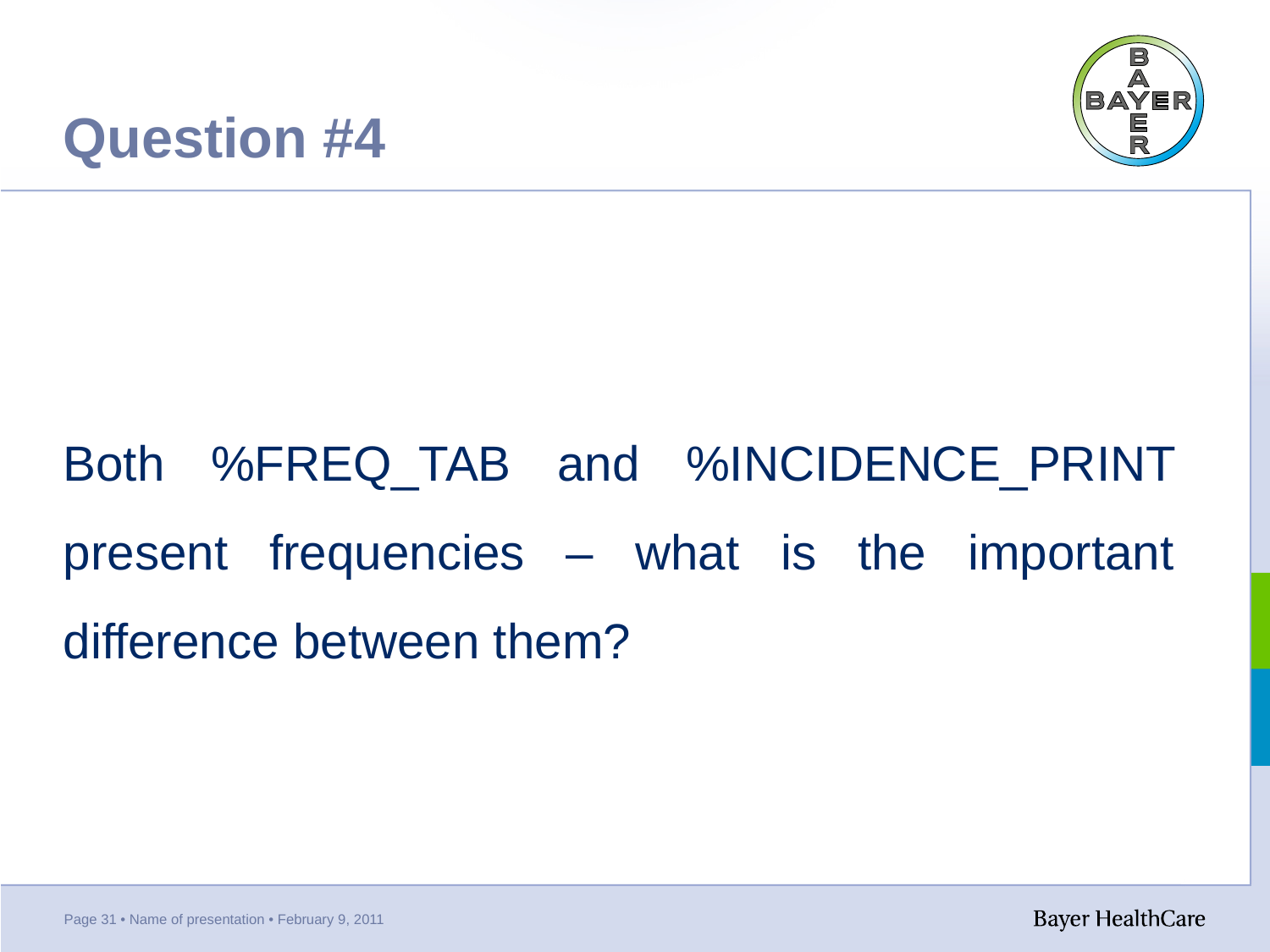

# Question #4

Both %FREQ_TAB and %INCIDENCE_PRINT present frequencies – what is the important difference between them?
Page 31 • Name of presentation • February 9, 2011